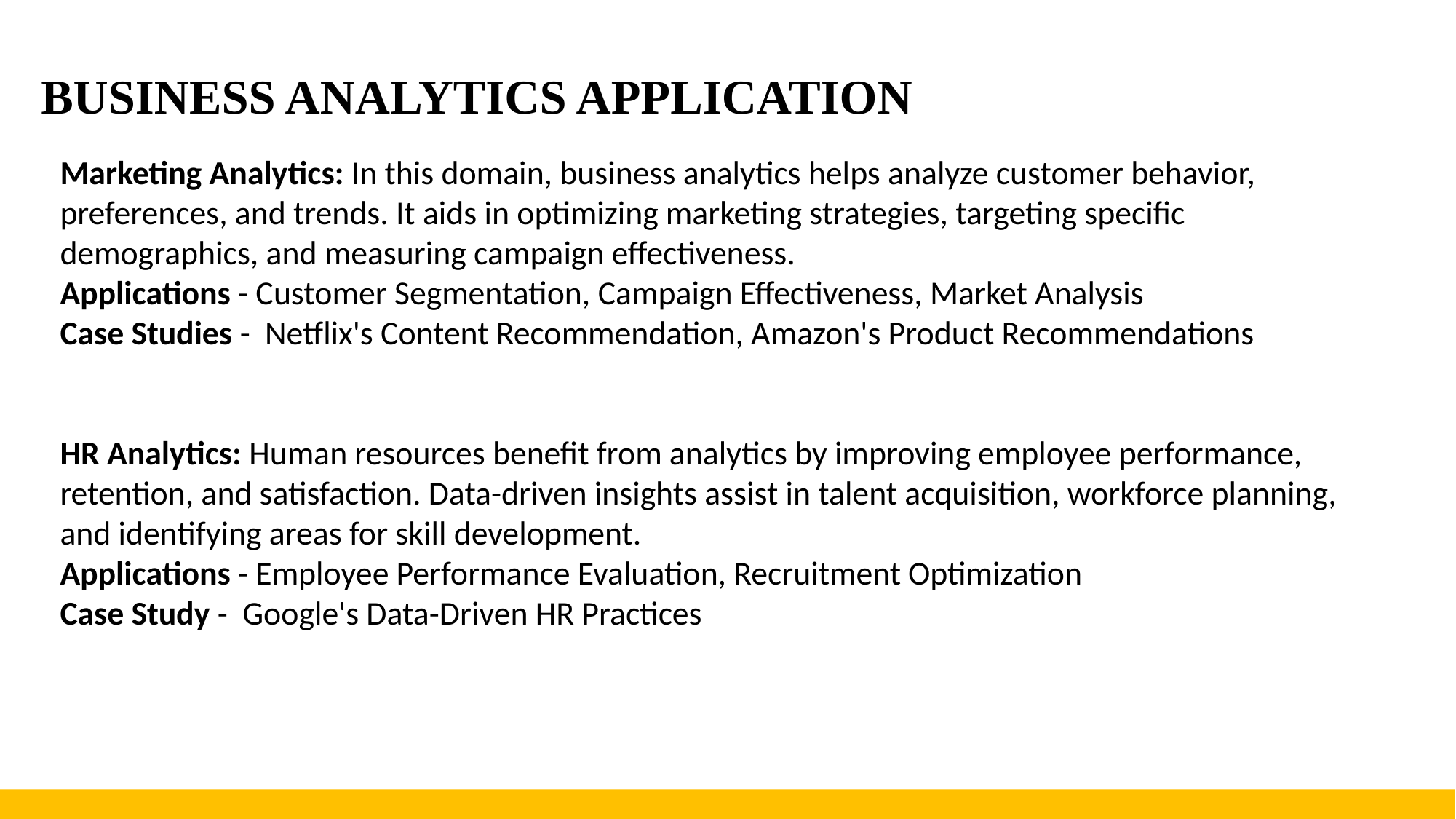

# BUSINESS ANALYTICS APPLICATION
Marketing Analytics: In this domain, business analytics helps analyze customer behavior, preferences, and trends. It aids in optimizing marketing strategies, targeting specific demographics, and measuring campaign effectiveness.
Applications - Customer Segmentation, Campaign Effectiveness, Market Analysis
Case Studies -  Netflix's Content Recommendation, Amazon's Product Recommendations

HR Analytics: Human resources benefit from analytics by improving employee performance, retention, and satisfaction. Data-driven insights assist in talent acquisition, workforce planning, and identifying areas for skill development.
Applications - Employee Performance Evaluation, Recruitment Optimization
Case Study -  Google's Data-Driven HR Practices